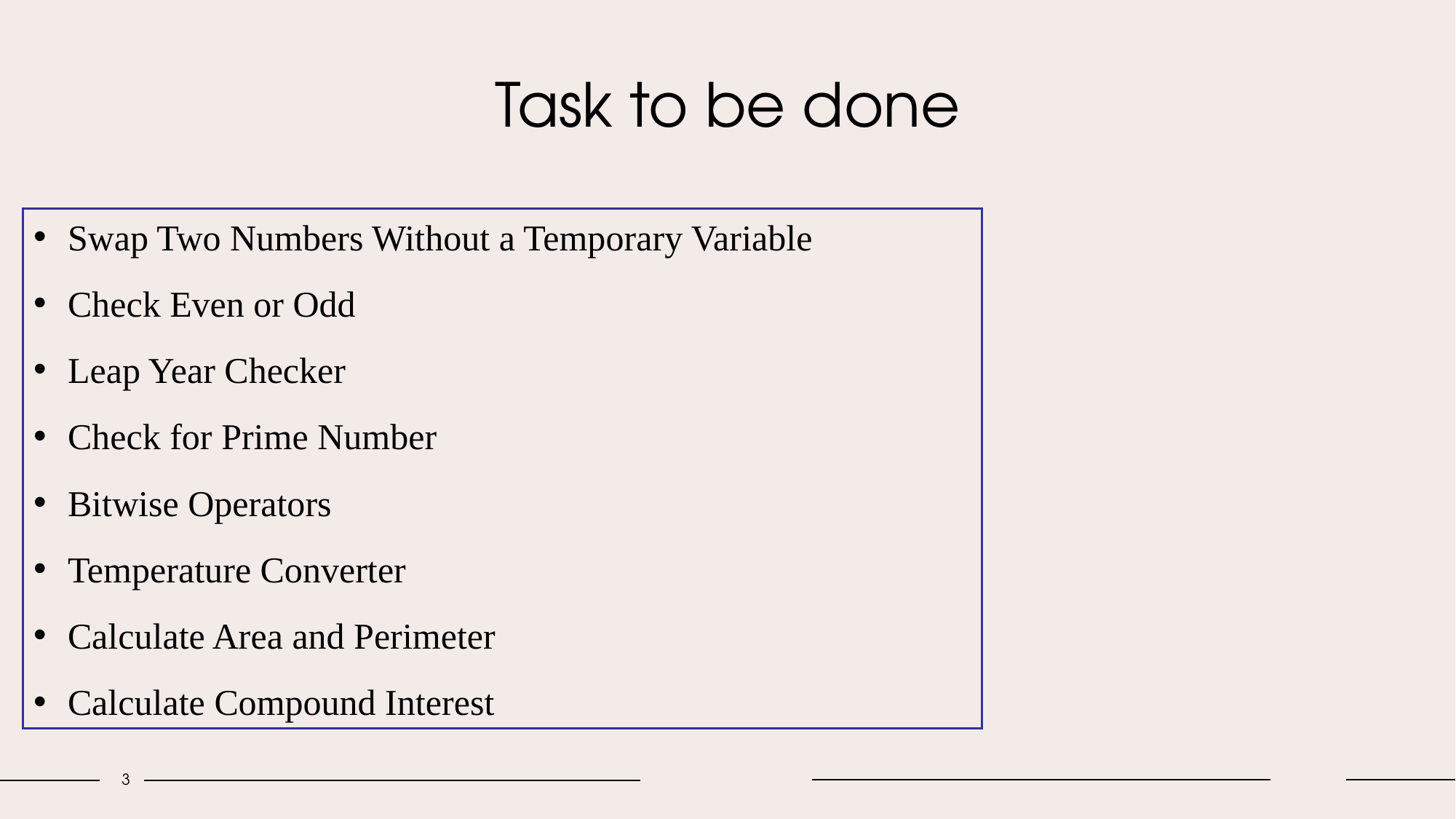

# Task to be done
Swap Two Numbers Without a Temporary Variable
Check Even or Odd
Leap Year Checker
Check for Prime Number
Bitwise Operators
Temperature Converter
Calculate Area and Perimeter
Calculate Compound Interest
3